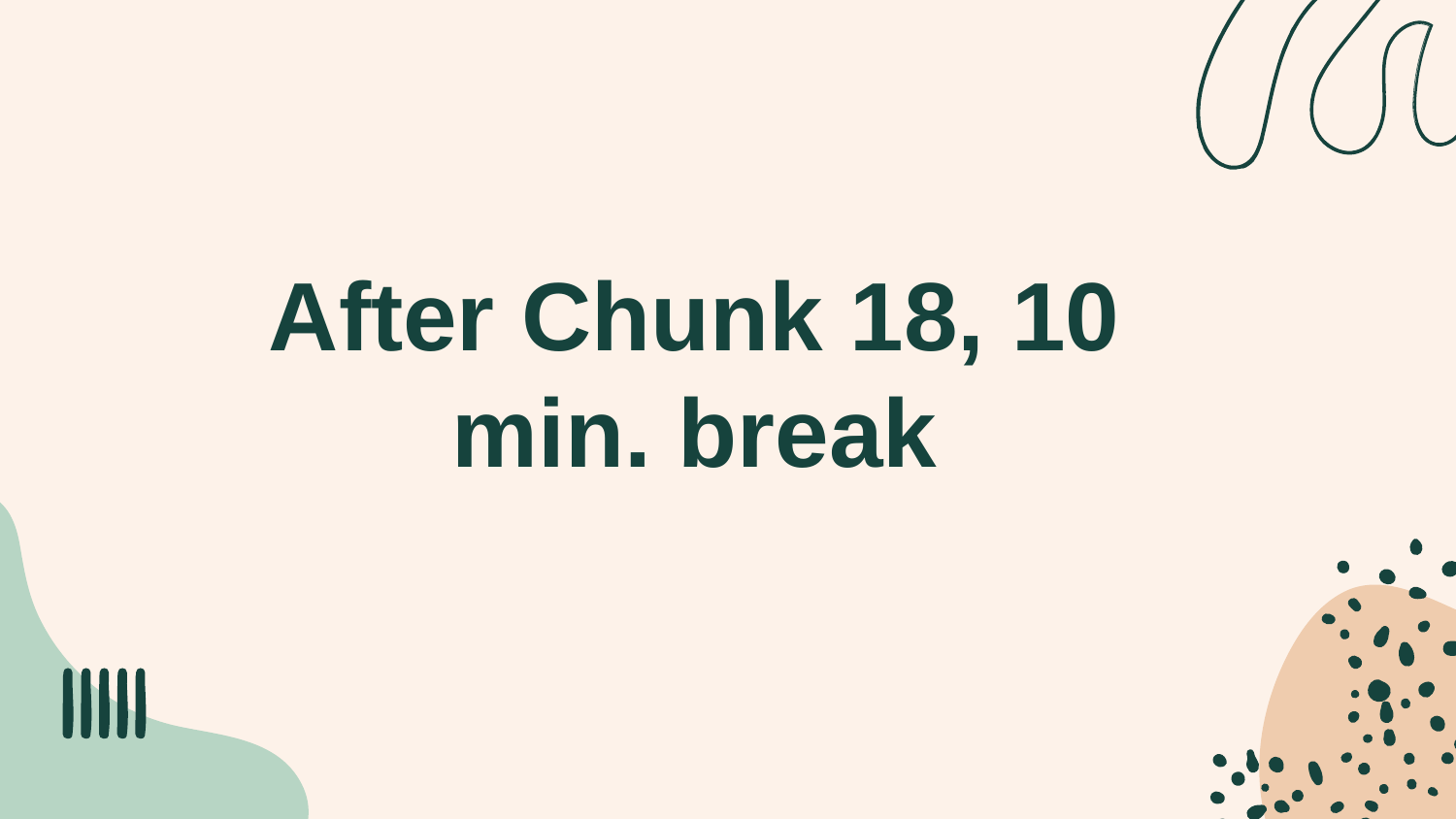

# After Chunk 18, 10 min. break